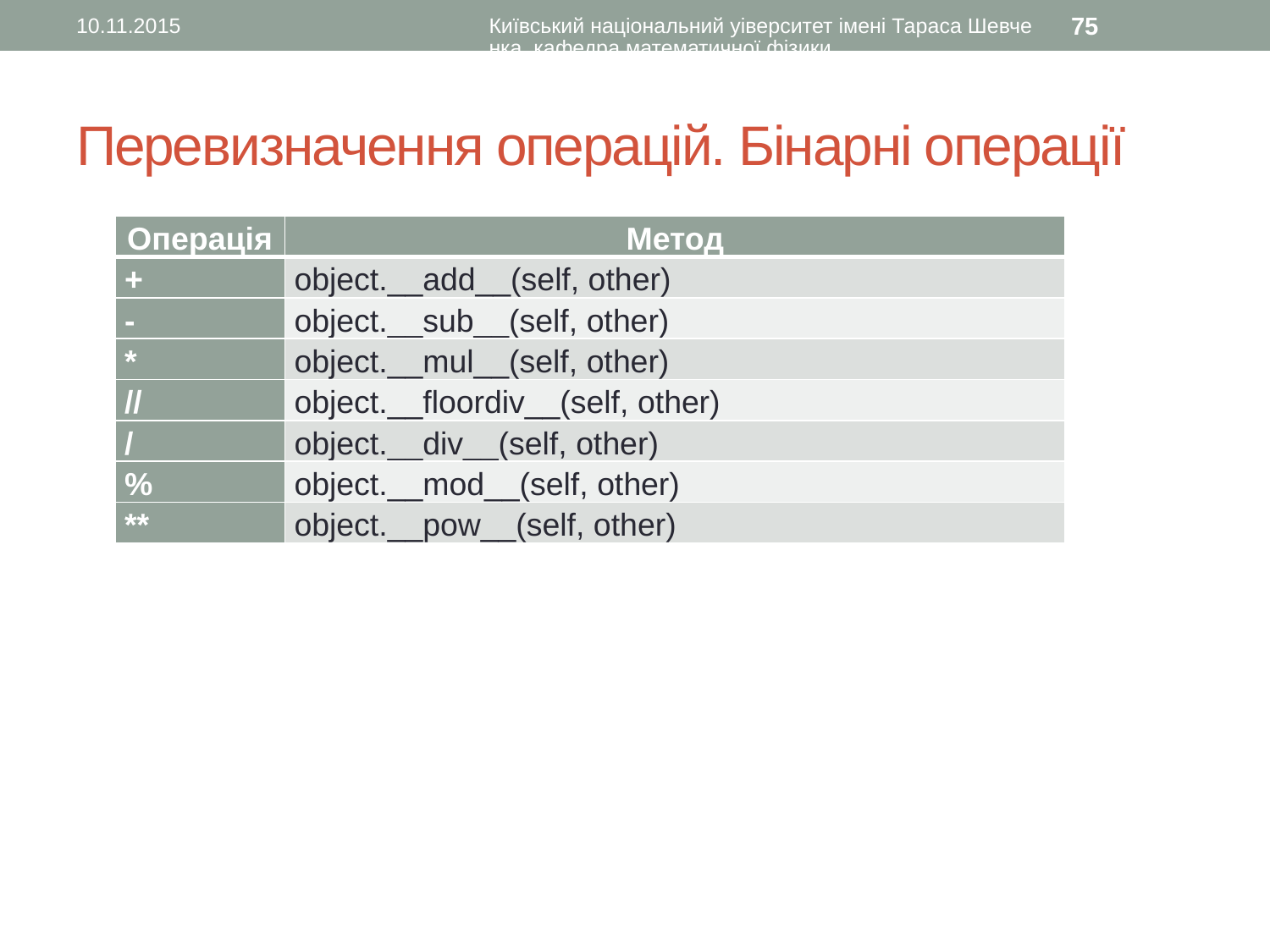

10.11.2015
Київський національний уіверситет імені Тараса Шевченка, кафедра математичної фізики
75
# Перевизначення операцій. Бінарні операції
| Операція | Метод |
| --- | --- |
| + | object.\_\_add\_\_(self, other) |
| - | object.\_\_sub\_\_(self, other) |
| \* | object.\_\_mul\_\_(self, other) |
| // | object.\_\_floordiv\_\_(self, other) |
| / | object.\_\_div\_\_(self, other) |
| % | object.\_\_mod\_\_(self, other) |
| \*\* | object.\_\_pow\_\_(self, other) |